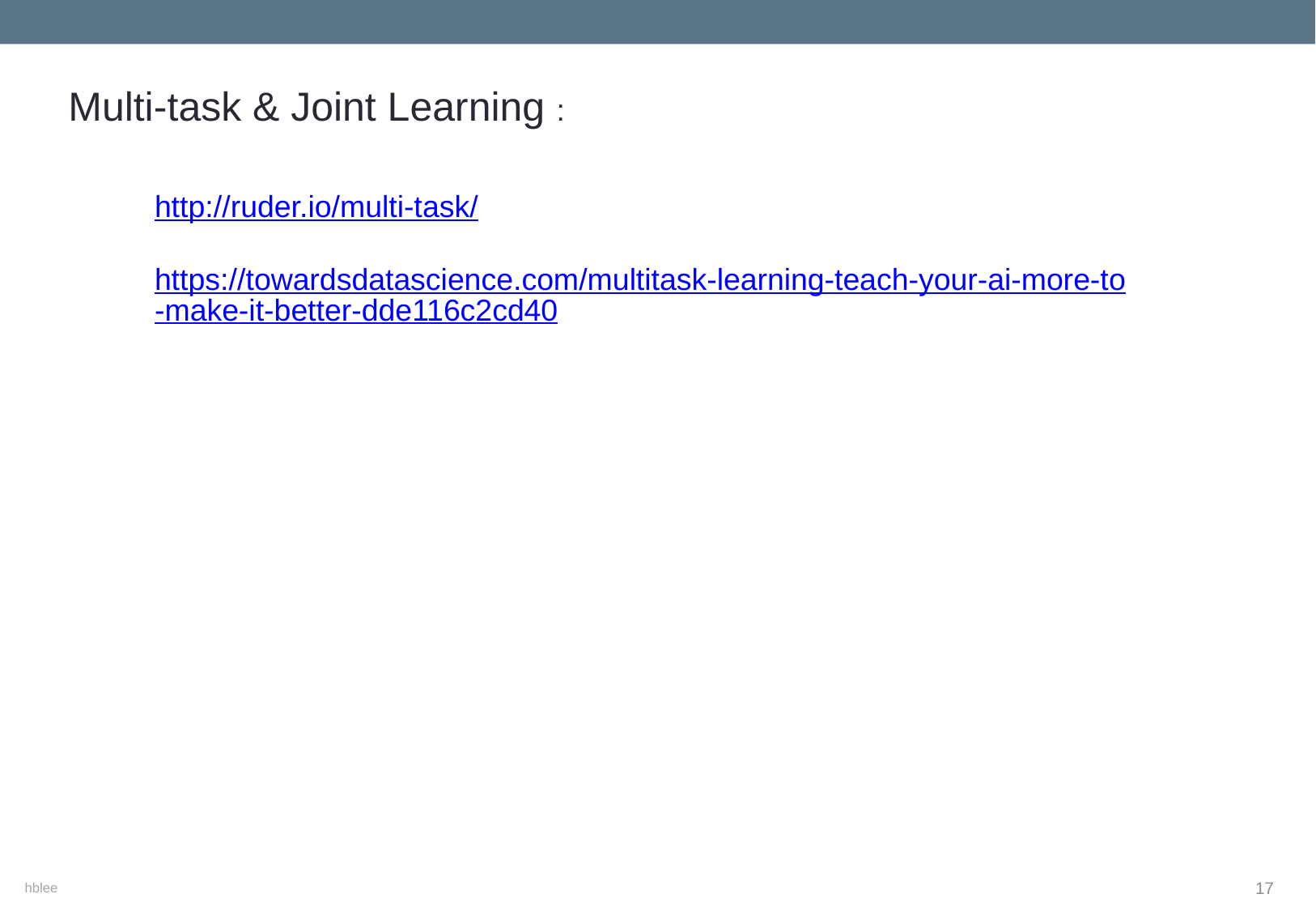

Multi-task & Joint Learning :
http://ruder.io/multi-task/

https://towardsdatascience.com/multitask-learning-teach-your-ai-more-to-make-it-better-dde116c2cd40